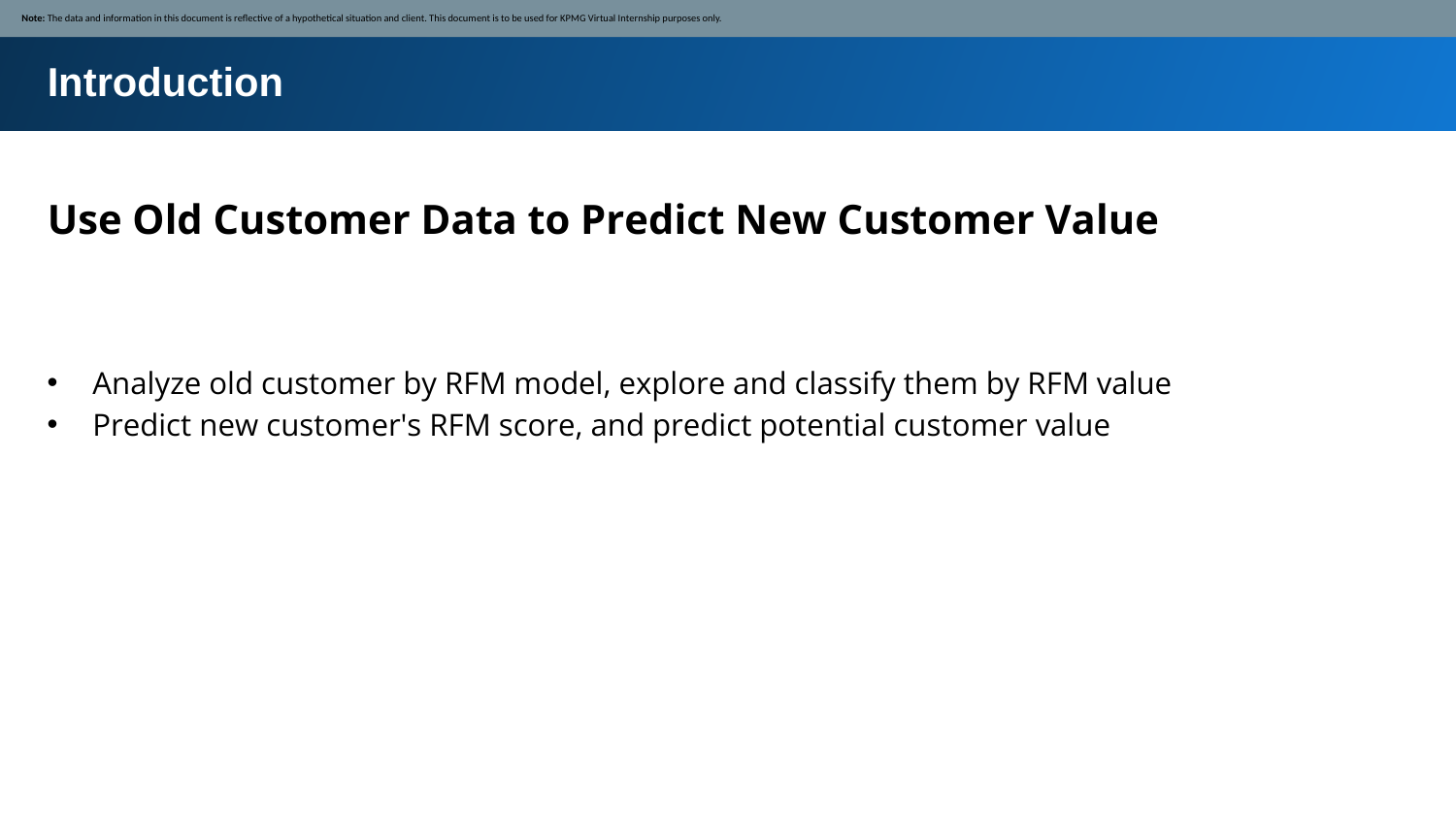

Note: The data and information in this document is reflective of a hypothetical situation and client. This document is to be used for KPMG Virtual Internship purposes only.
Introduction
Use Old Customer Data to Predict New Customer Value
Analyze old customer by RFM model, explore and classify them by RFM value
Predict new customer's RFM score, and predict potential customer value